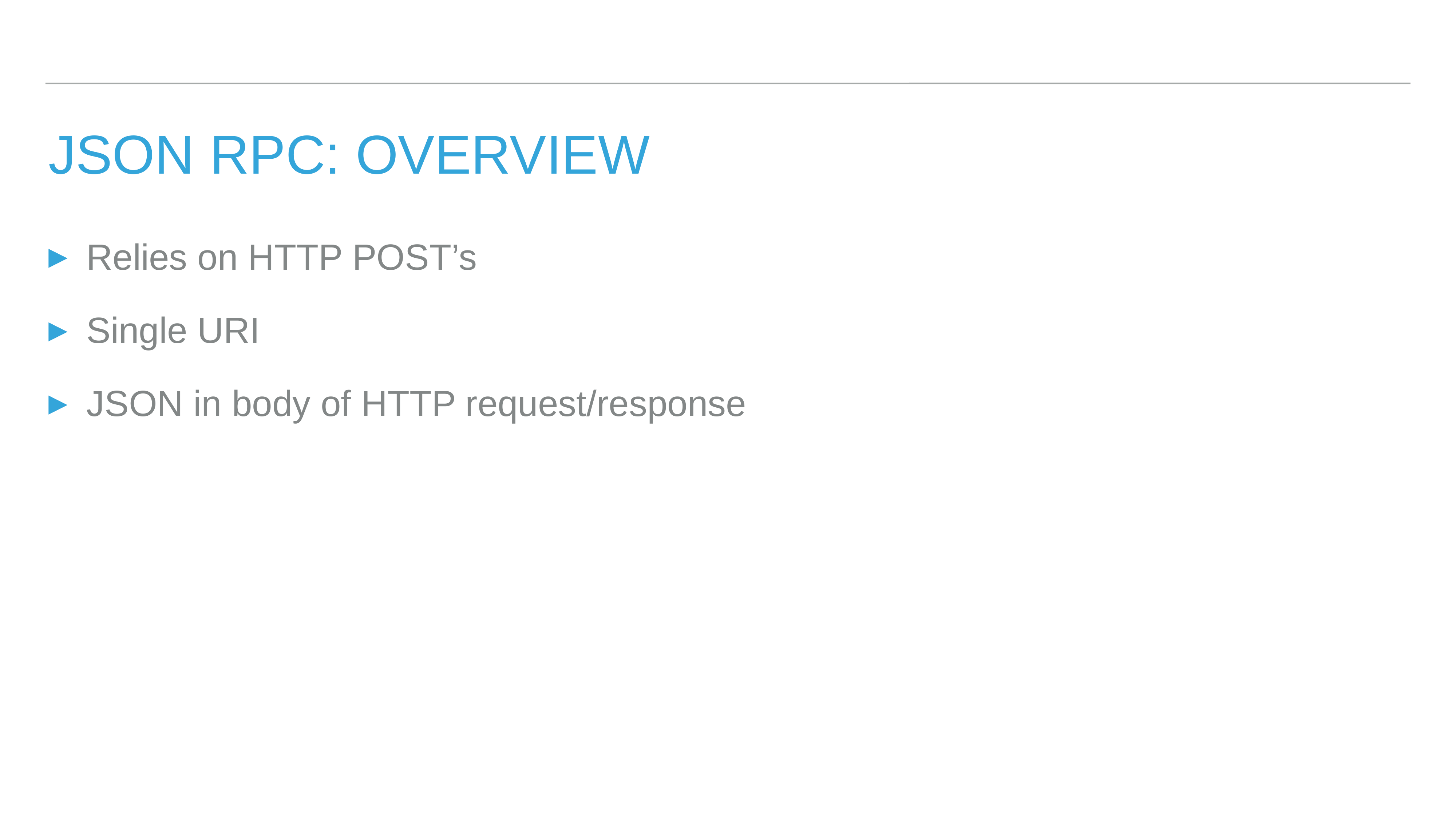

13
# JSON RPC: Overview
Relies on HTTP POST’s
Single URI
JSON in body of HTTP request/response